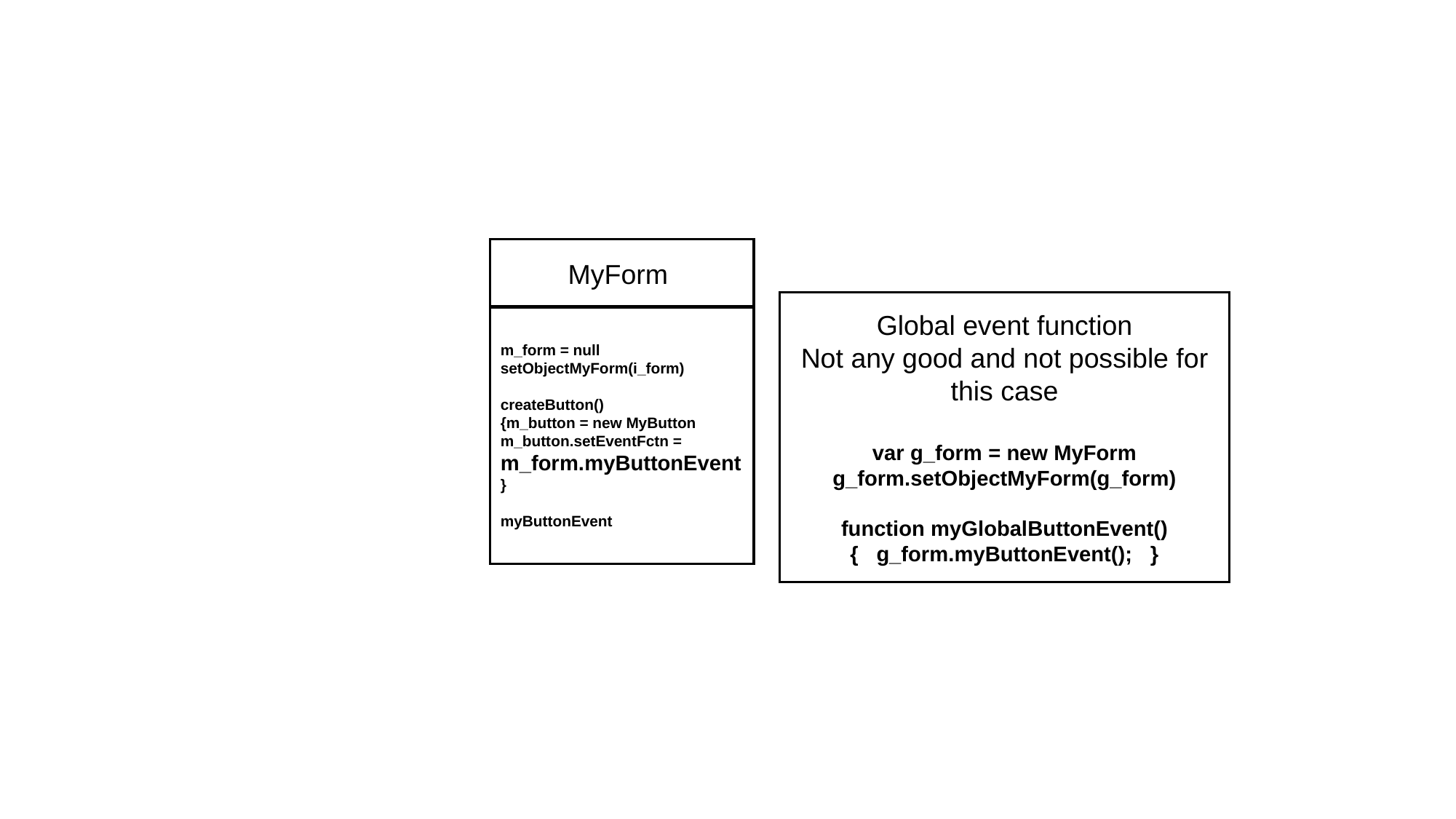

MyForm
Global event function
Not any good and not possible for this case

var g_form = new MyForm
g_form.setObjectMyForm(g_form)

function myGlobalButtonEvent()
{   g_form.myButtonEvent();   }
m_form = null
setObjectMyForm(i_form)

createButton()
{m_button = new MyButton
m_button.setEventFctn =
m_form.myButtonEvent
}

myButtonEvent